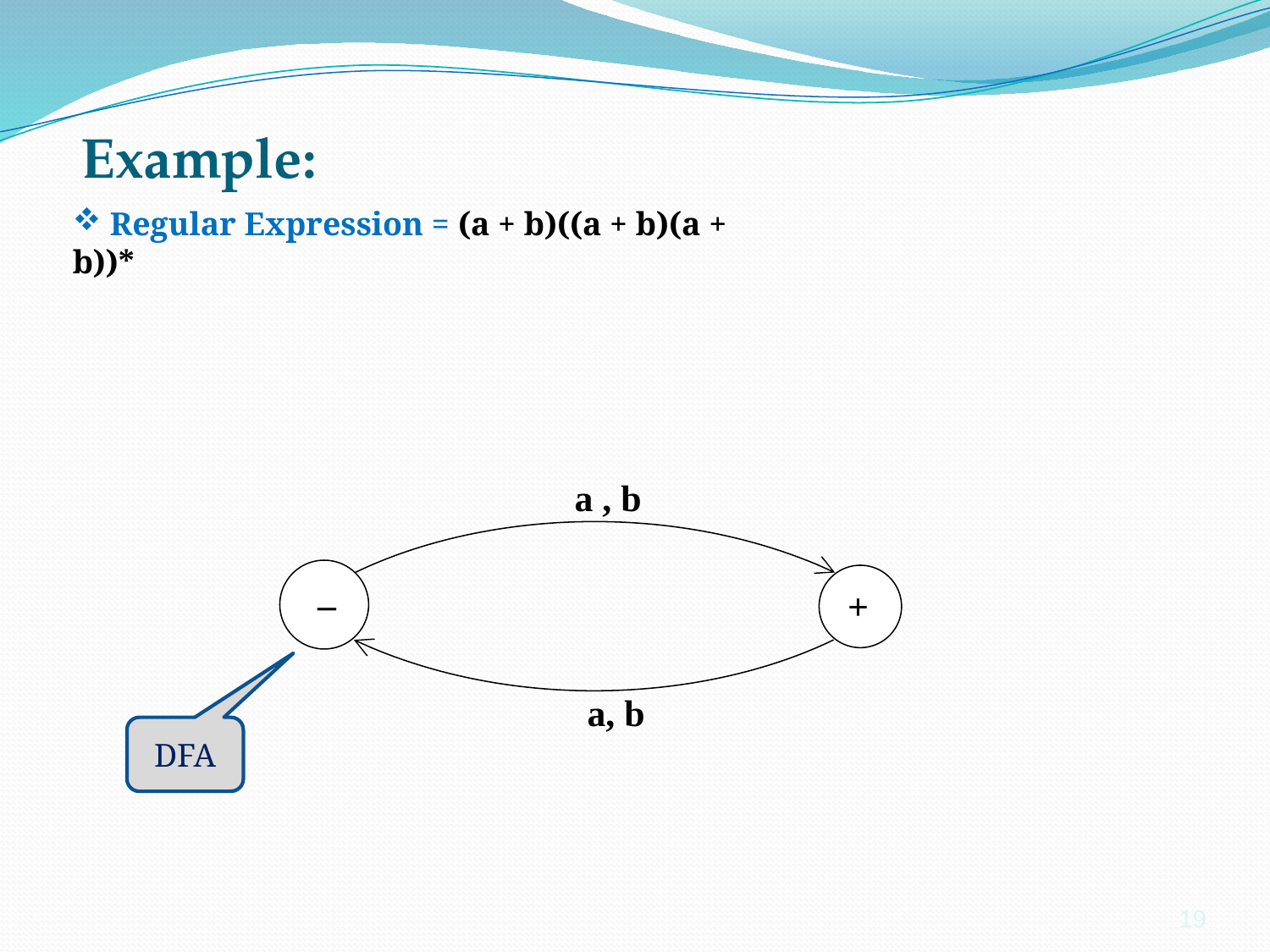

# Example:
 Regular Expression = (a + b)((a + b)(a + b))*
a , b

     –

      +

a, b
DFA
19